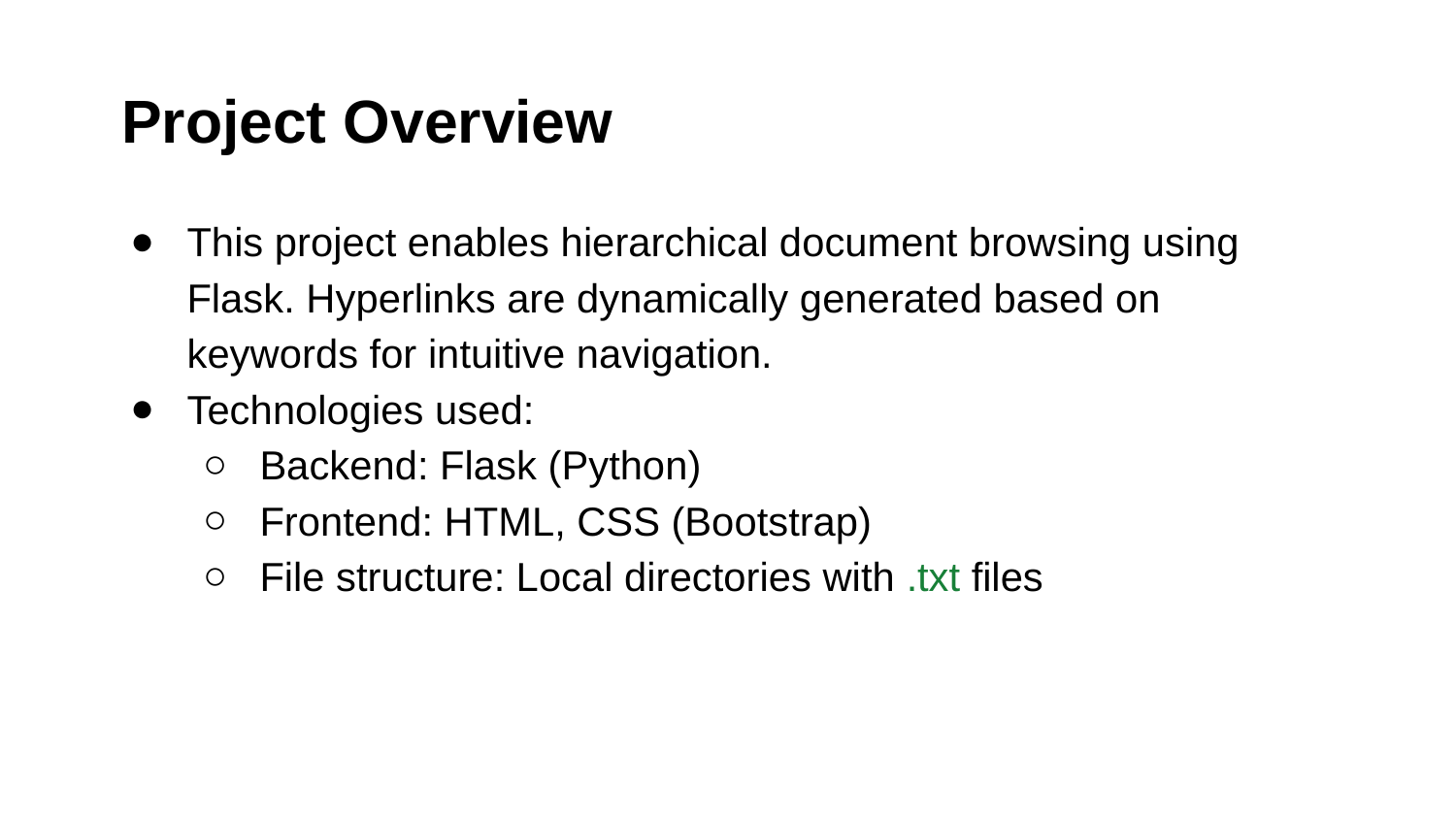

Project Overview
This project enables hierarchical document browsing using Flask. Hyperlinks are dynamically generated based on keywords for intuitive navigation.
Technologies used:
Backend: Flask (Python)
Frontend: HTML, CSS (Bootstrap)
File structure: Local directories with .txt files